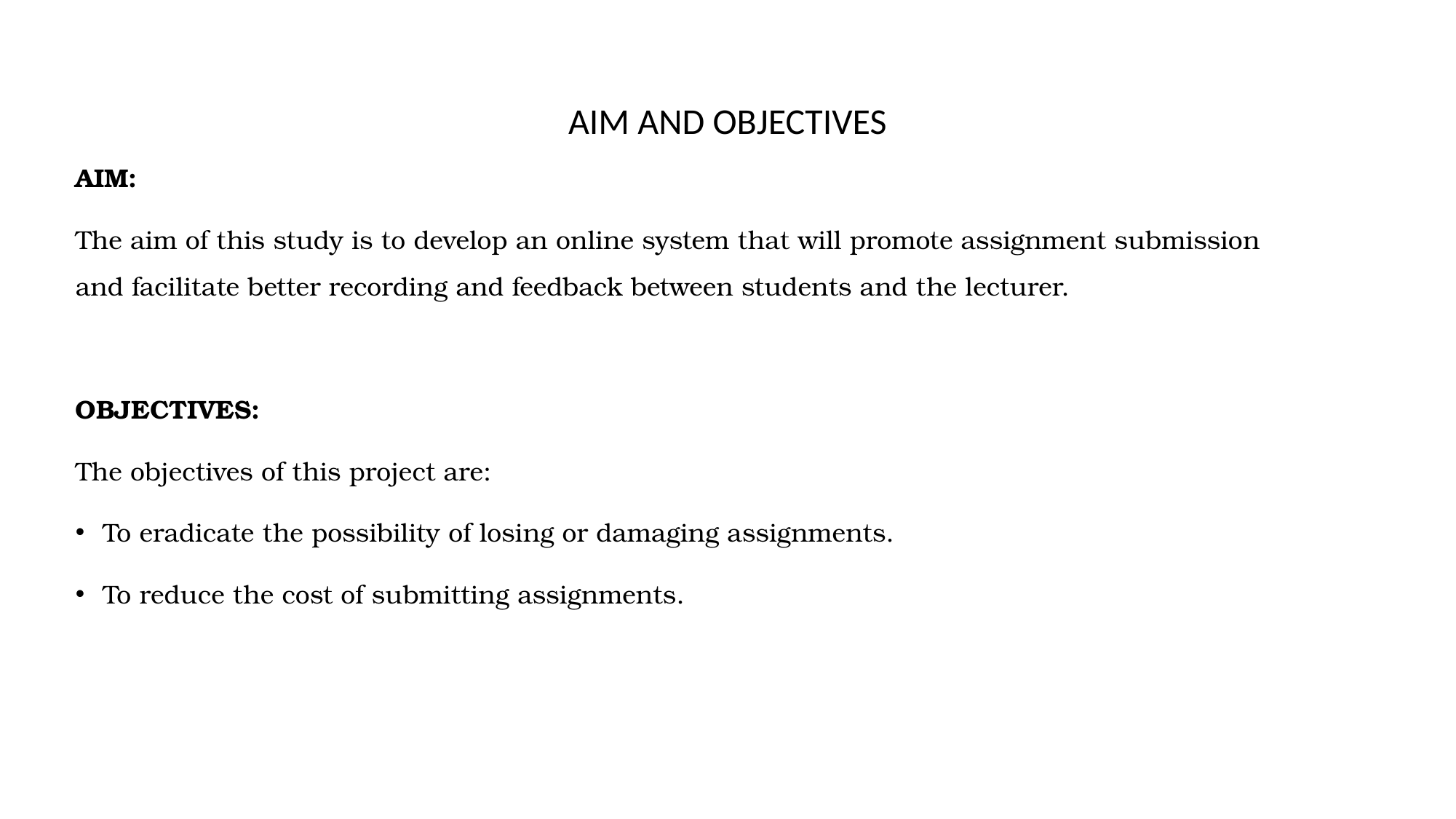

# AIM AND OBJECTIVES
AIM:
The aim of this study is to develop an online system that will promote assignment submission and facilitate better recording and feedback between students and the lecturer.

OBJECTIVES:
The objectives of this project are:
To eradicate the possibility of losing or damaging assignments.
To reduce the cost of submitting assignments.